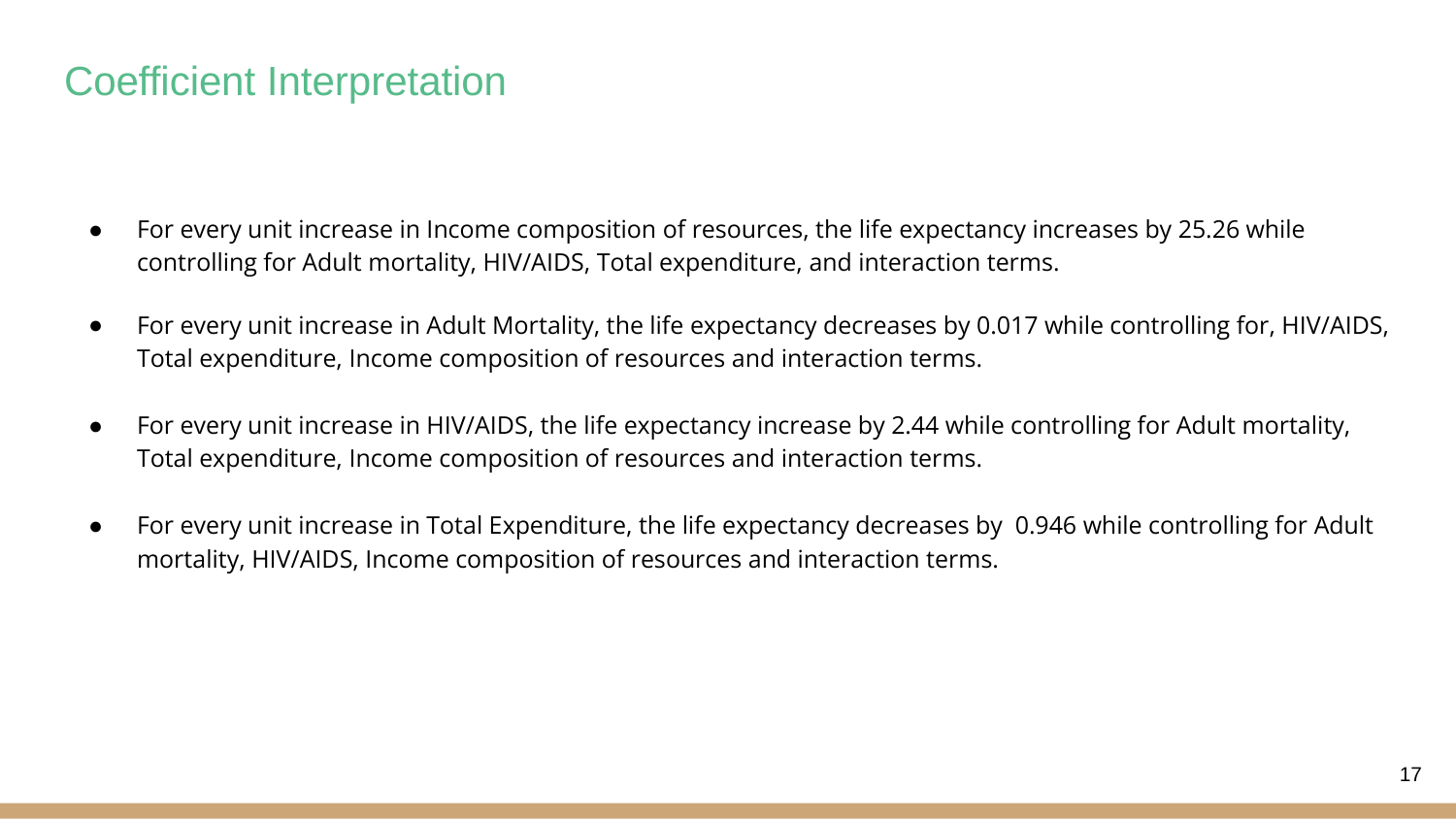

# Coefficient Interpretation
For every unit increase in Income composition of resources, the life expectancy increases by 25.26 while controlling for Adult mortality, HIV/AIDS, Total expenditure, and interaction terms.
For every unit increase in Adult Mortality, the life expectancy decreases by 0.017 while controlling for, HIV/AIDS, Total expenditure, Income composition of resources and interaction terms.
For every unit increase in HIV/AIDS, the life expectancy increase by 2.44 while controlling for Adult mortality, Total expenditure, Income composition of resources and interaction terms.
For every unit increase in Total Expenditure, the life expectancy decreases by  0.946 while controlling for Adult mortality, HIV/AIDS, Income composition of resources and interaction terms.
17